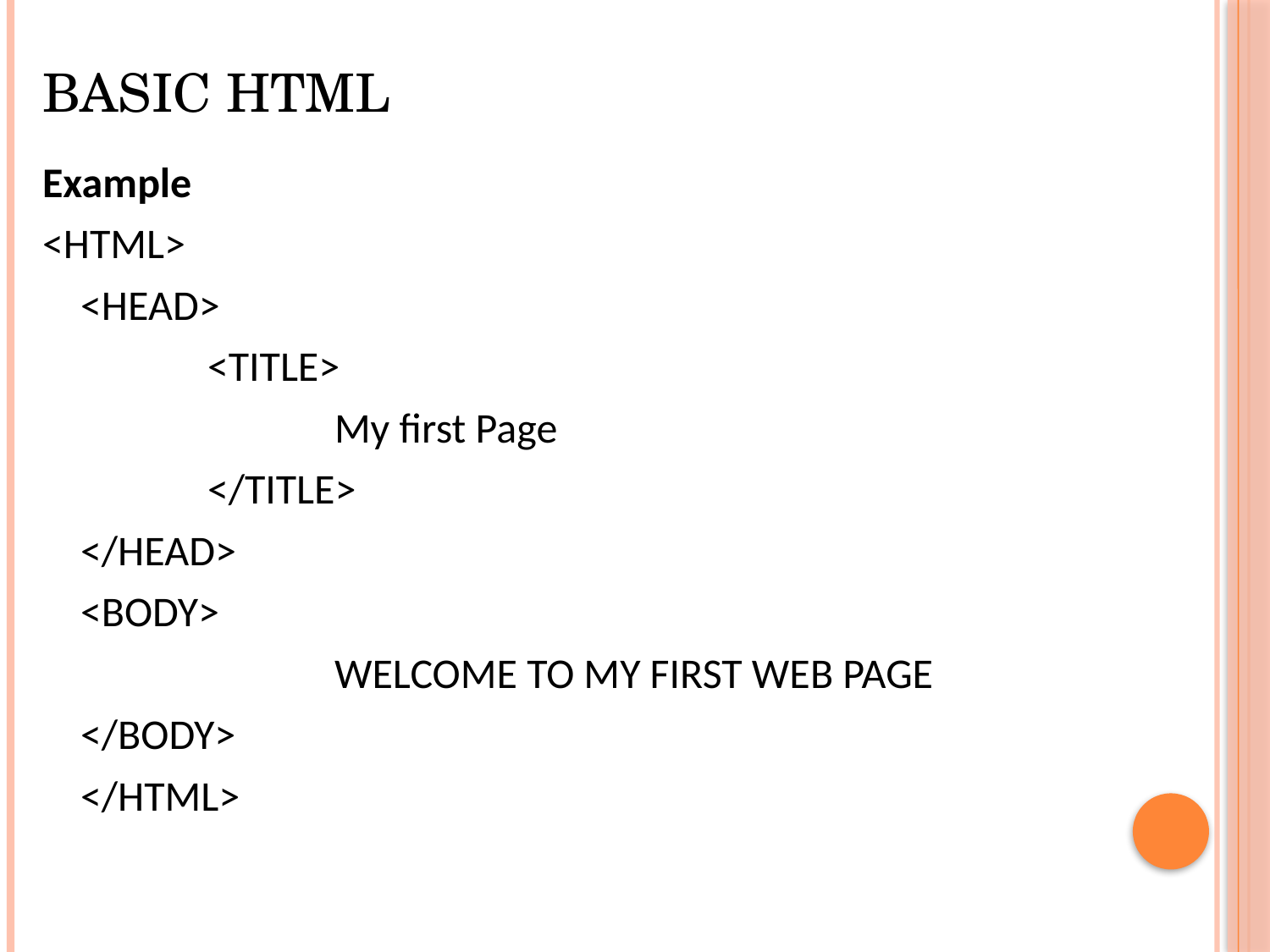

# Basic HTML
Example
<HTML>
	<HEAD>
		<TITLE>
			My first Page
		</TITLE>
	</HEAD>
	<BODY>
			WELCOME TO MY FIRST WEB PAGE
	</BODY>
	</HTML>